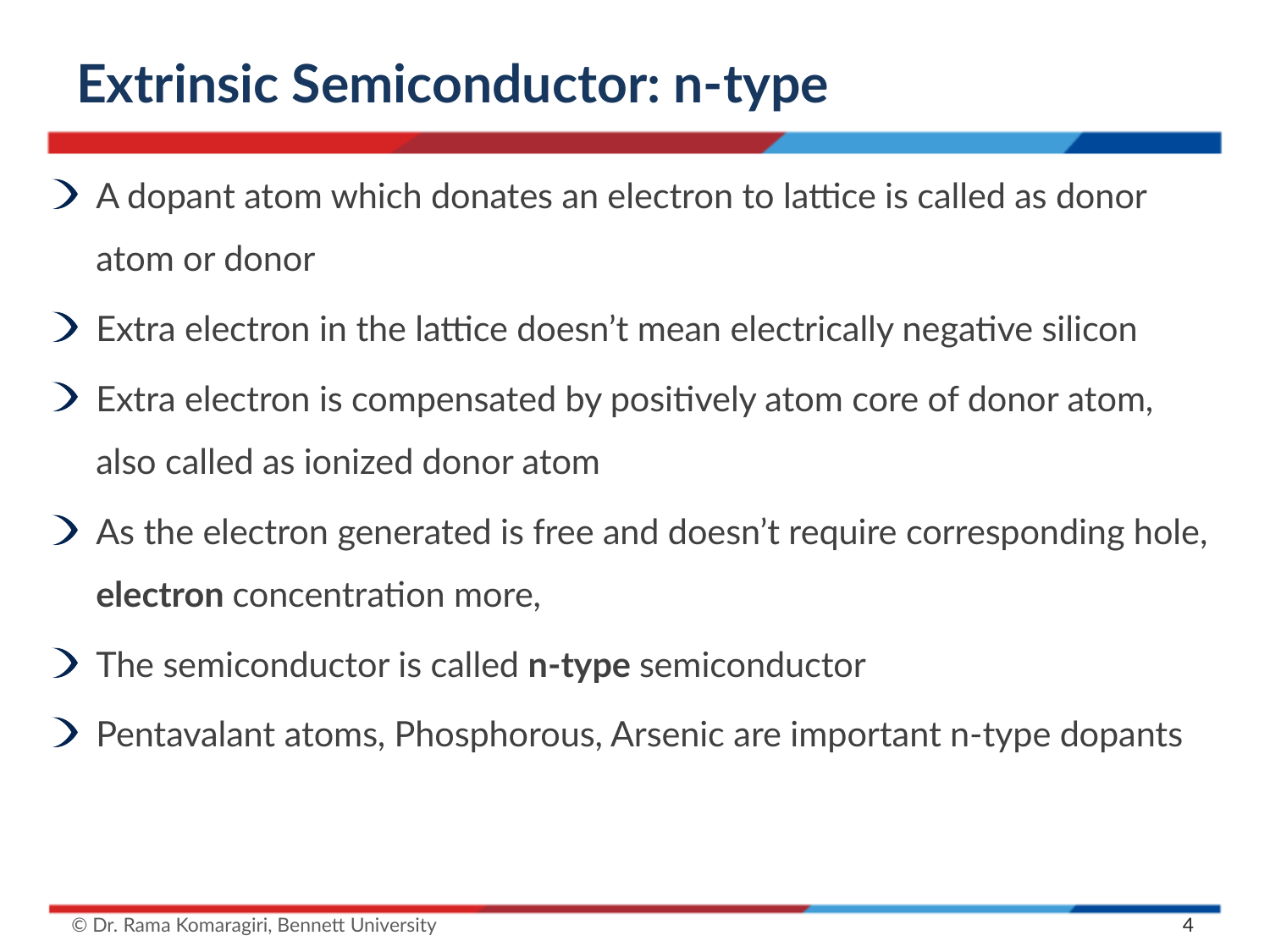

# Extrinsic Semiconductor: n-type
A dopant atom which donates an electron to lattice is called as donor atom or donor
Extra electron in the lattice doesn’t mean electrically negative silicon
Extra electron is compensated by positively atom core of donor atom, also called as ionized donor atom
As the electron generated is free and doesn’t require corresponding hole, electron concentration more,
The semiconductor is called n-type semiconductor
Pentavalant atoms, Phosphorous, Arsenic are important n-type dopants
© Dr. Rama Komaragiri, Bennett University
4